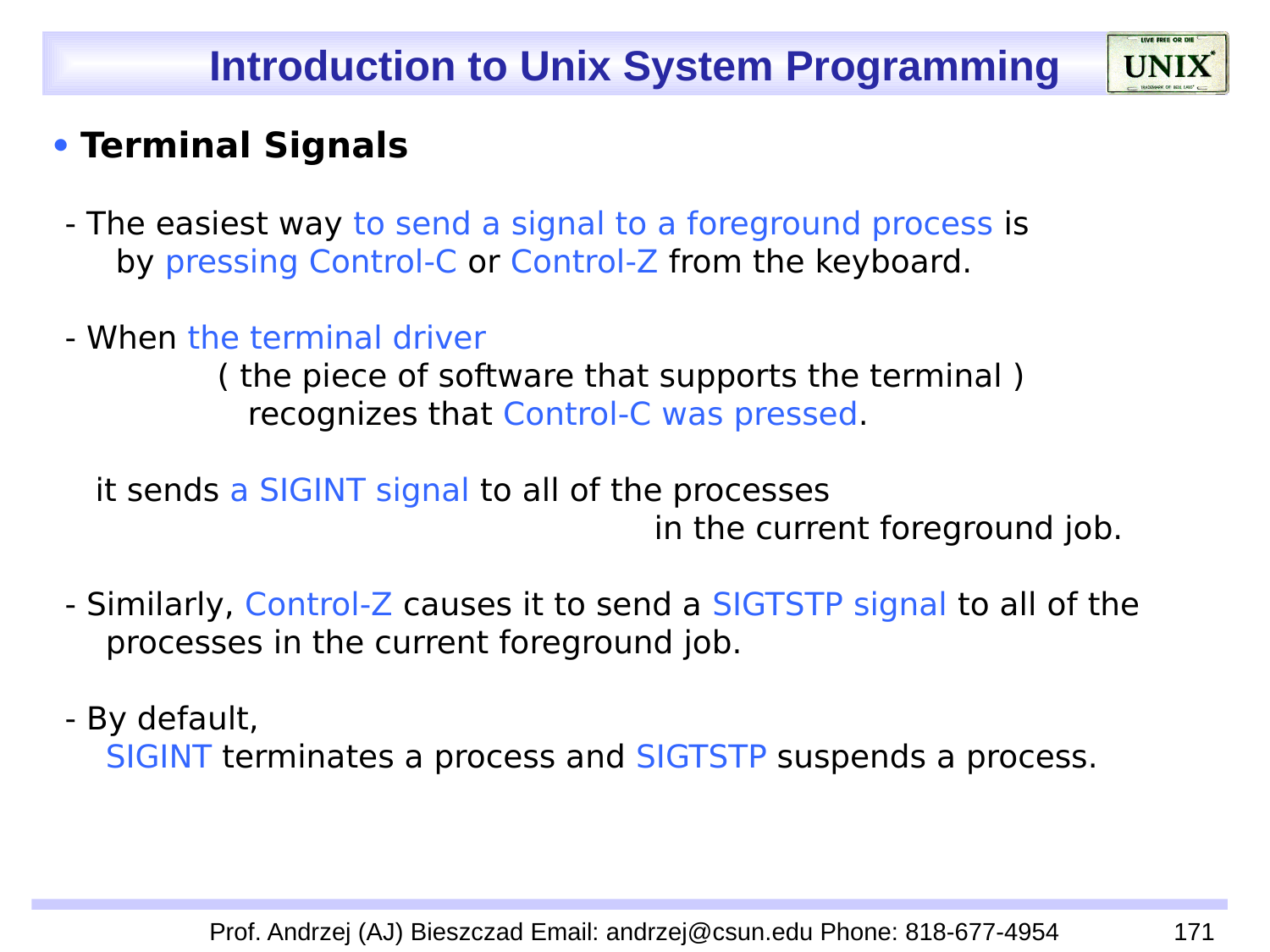

• Terminal Signals

 - The easiest way to send a signal to a foreground process is
      by pressing Control-C or Control-Z from the keyboard.

 - When the terminal driver
                ( the piece of software that supports the terminal )
                   recognizes that Control-C was pressed.

    it sends a SIGINT signal to all of the processes
                                                           in the current foreground job.

 - Similarly, Control-Z causes it to send a SIGTSTP signal to all of the
     processes in the current foreground job.

 - By default,
     SIGINT terminates a process and SIGTSTP suspends a process.
Prof. Andrzej (AJ) Bieszczad Email: andrzej@csun.edu Phone: 818-677-4954
171